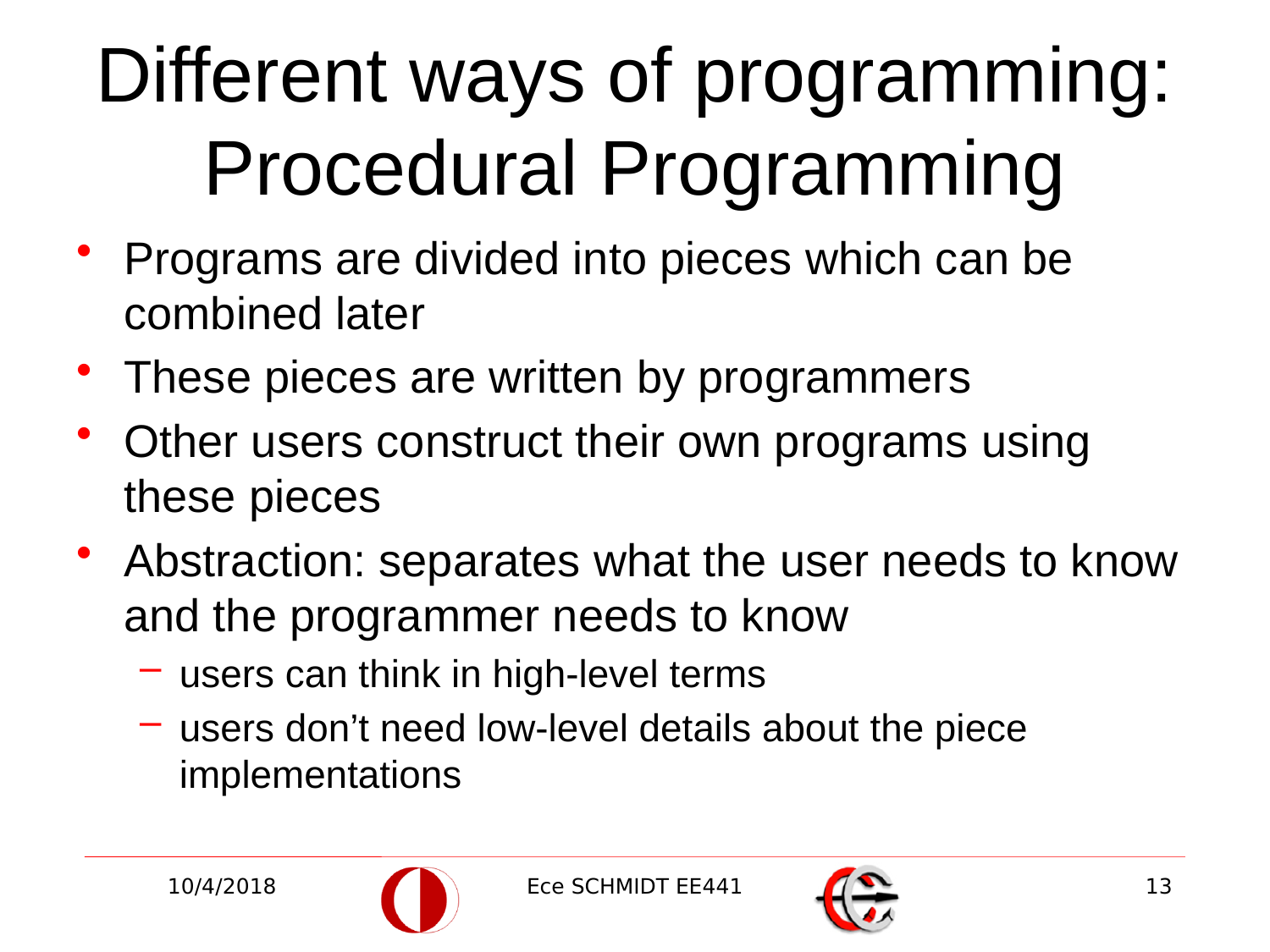

# Different ways of programming: Procedural Programming
Programs are divided into pieces which can be combined later
These pieces are written by programmers
Other users construct their own programs using these pieces
Abstraction: separates what the user needs to know and the programmer needs to know
users can think in high-level terms
users don’t need low-level details about the piece implementations

10/4/2018
Ece SCHMIDT EE441
13